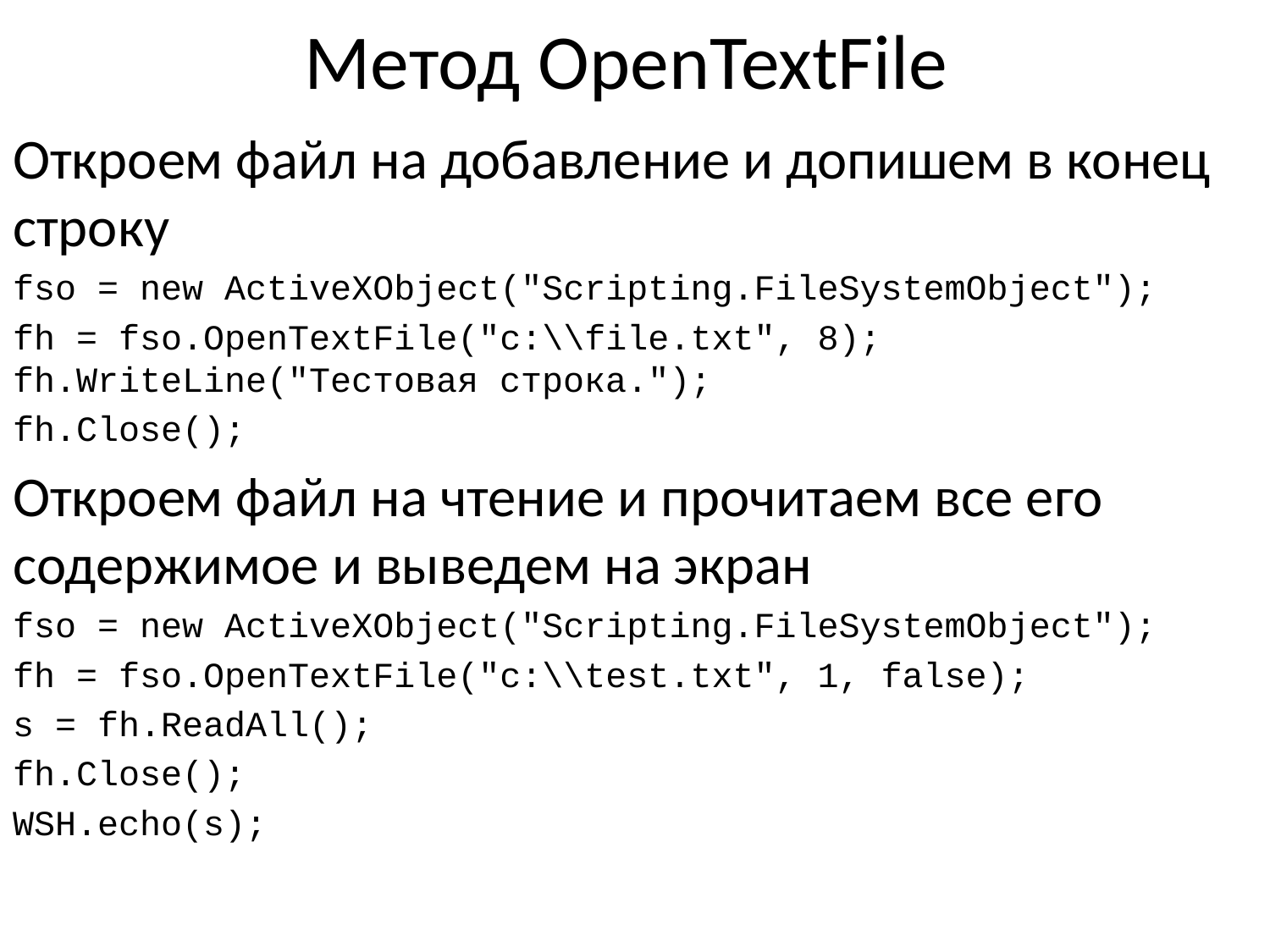

# Метод OpenTextFile
Откроем файл на добавление и допишем в конец строку
fso = new ActiveXObject("Scripting.FileSystemObject");
fh = fso.OpenTextFile("c:\\file.txt", 8); fh.WriteLine("Тестовая строка.");
fh.Close();
Откроем файл на чтение и прочитаем все его cодержимое и выведем на экран
fso = new ActiveXObject("Scripting.FileSystemObject");
fh = fso.OpenTextFile("c:\\test.txt", 1, false);
s = fh.ReadAll();
fh.Close();
WSH.echo(s);